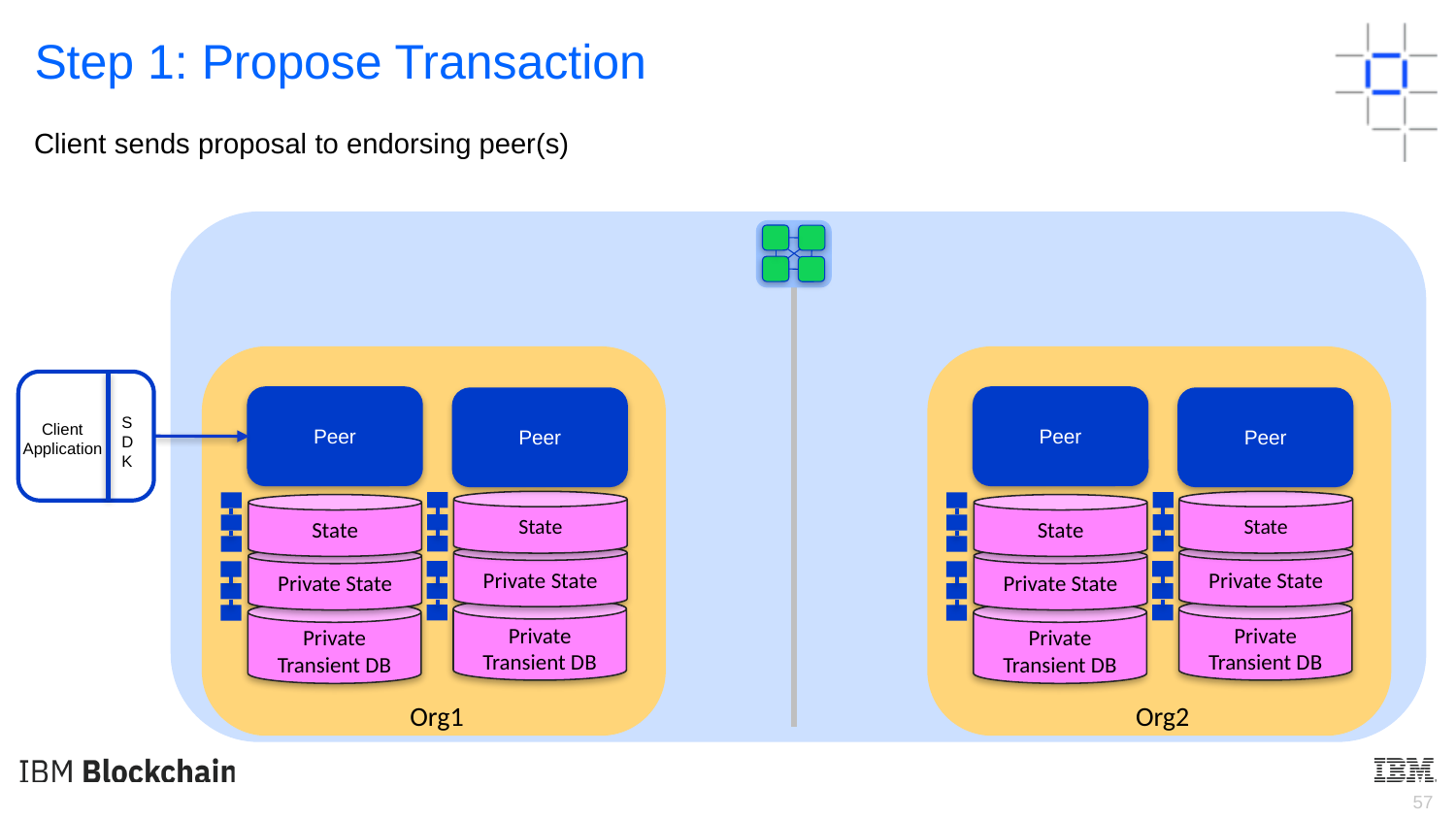

Step 1: Propose Transaction

Client sends proposal to endorsing peer(s)

SDK
Client
Application
Peer
Peer
Peer
Peer
State
State

State
State

Private State
Private State
Private State
Private State

Private Transient DB

Private Transient DB

Private Transient DB

Private Transient DB

Org1
Org2